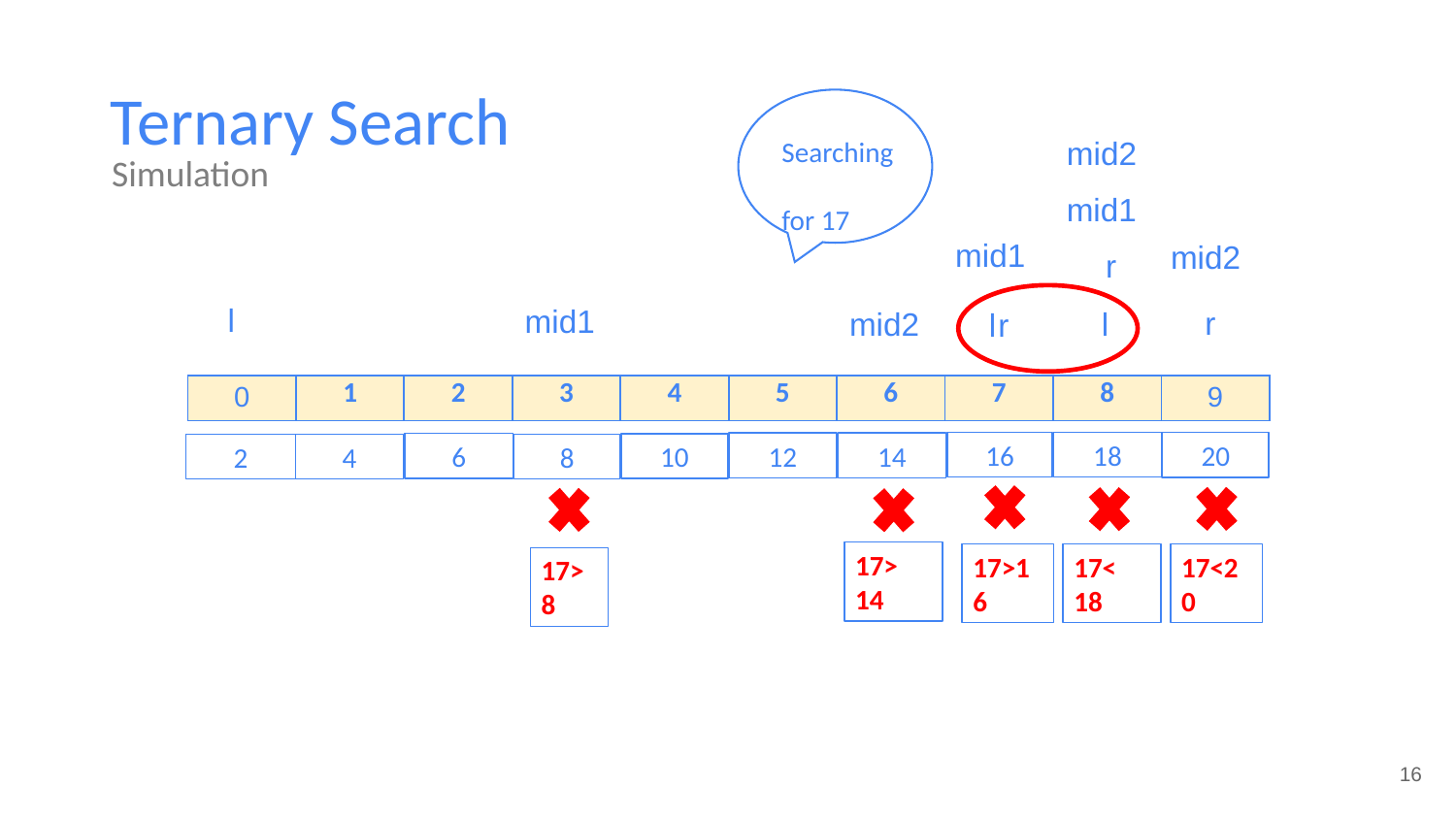

Ternary Search

mid2
Searching
for 17
Simulation
mid1
mid1
mid2
r

l
mid1
r
mid2
l
r
l
| 0 | 1 | 2 | 3 | 4 | 5 | 6 | 7 | 8 | 9 |
| --- | --- | --- | --- | --- | --- | --- | --- | --- | --- |
18
16
20
14
12
6
10
4
2
8

17> 14
17>16
17< 18
17<20
17>8
16